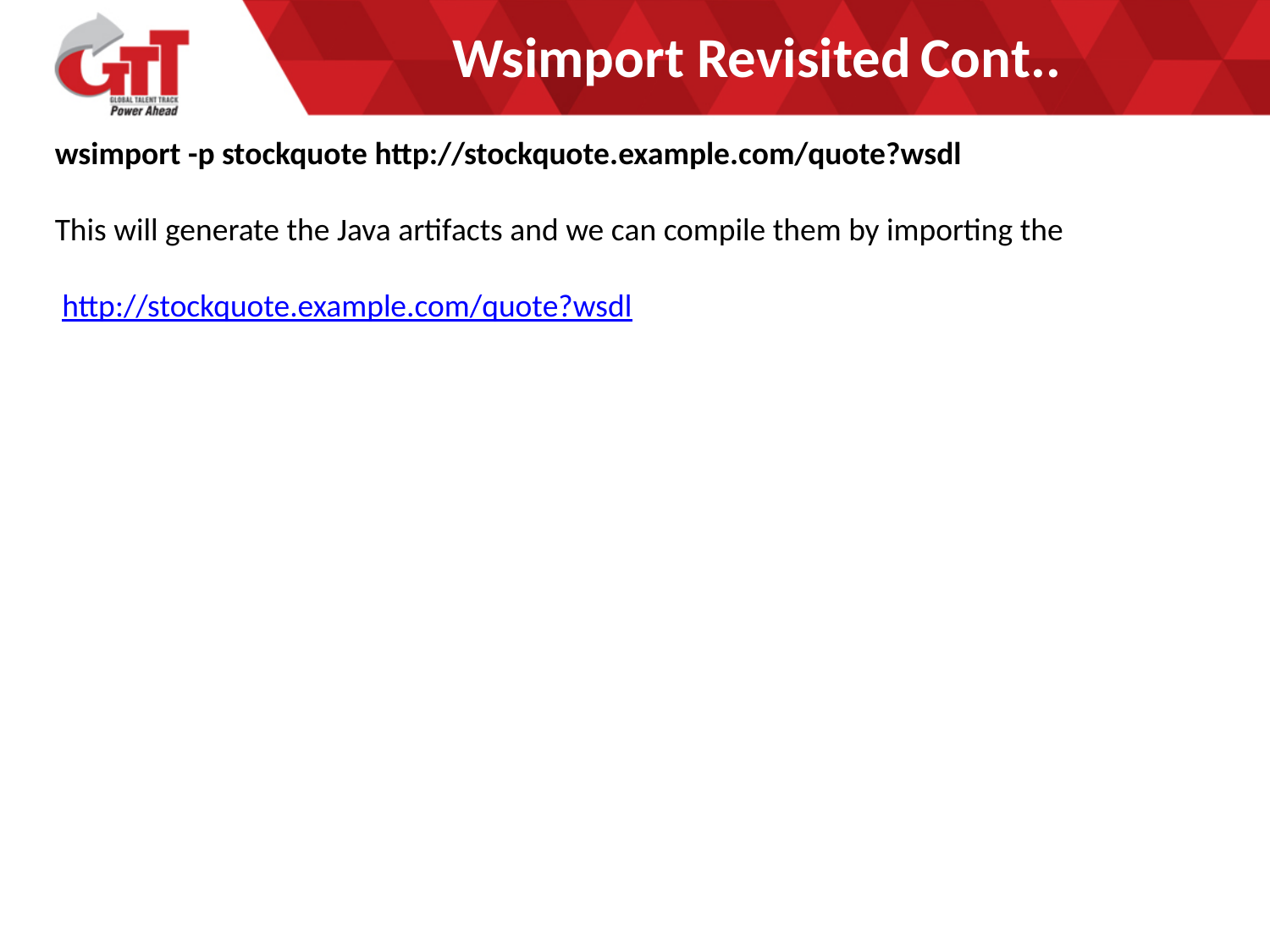

# Wsimport Revisited Cont..
wsimport -p stockquote http://stockquote.example.com/quote?wsdl

This will generate the Java artifacts and we can compile them by importing the

 http://stockquote.example.com/quote?wsdl